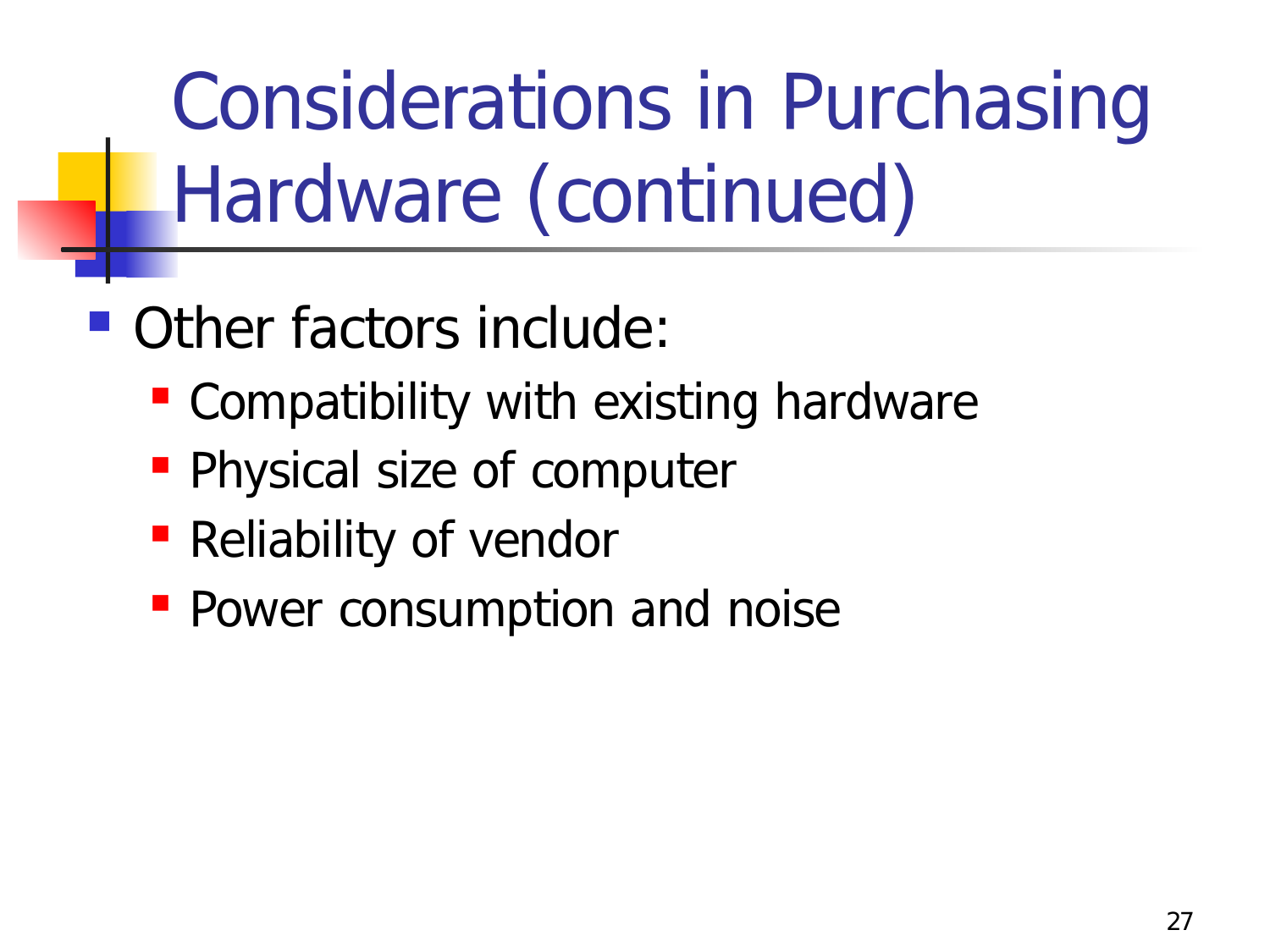

# Considerations in Purchasing Hardware (continued)
Other factors include:
Compatibility with existing hardware
Physical size of computer
Reliability of vendor
Power consumption and noise

27